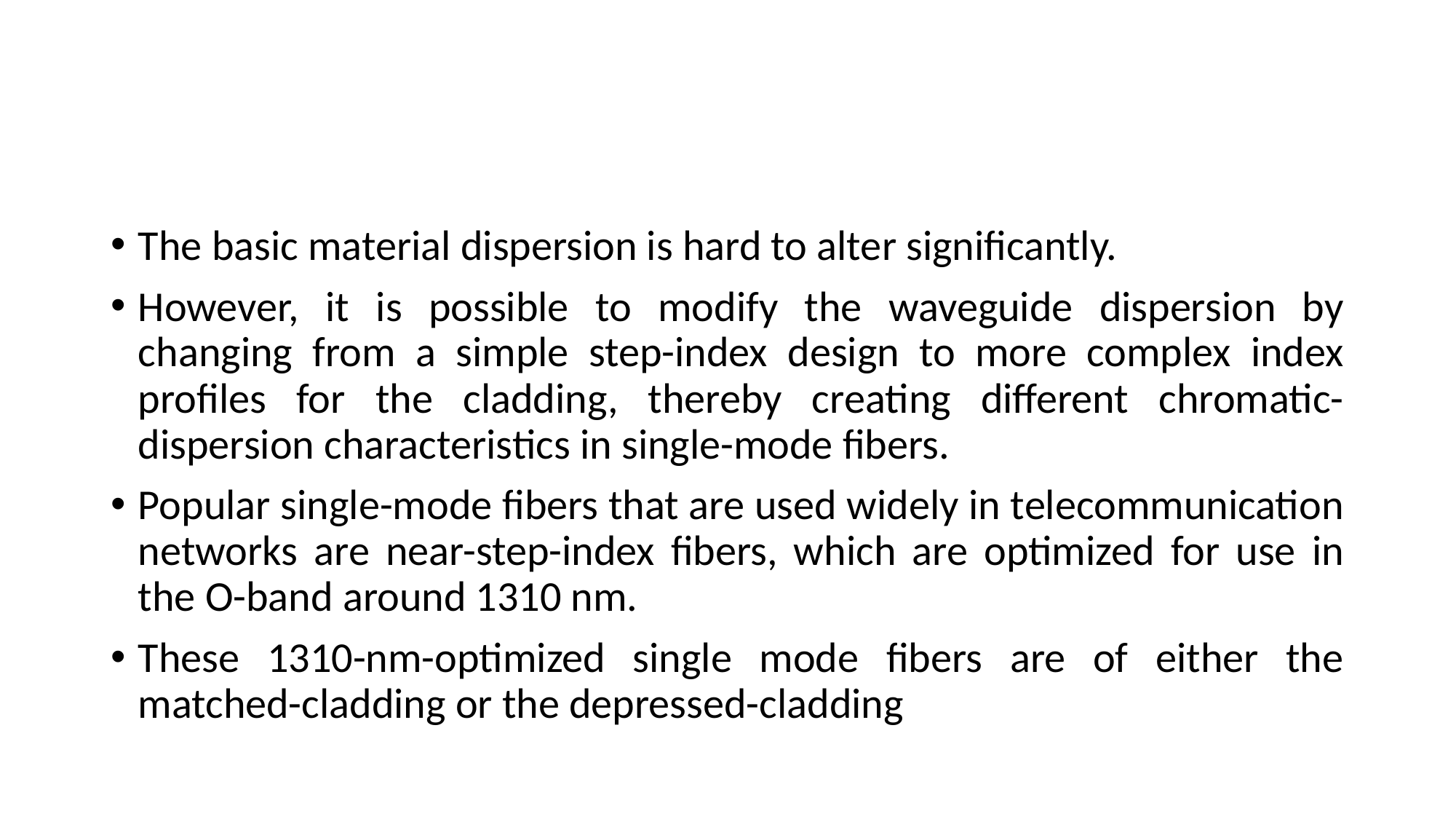

#
The basic material dispersion is hard to alter significantly.
However, it is possible to modify the waveguide dispersion by changing from a simple step-index design to more complex index profiles for the cladding, thereby creating different chromatic-dispersion characteristics in single-mode fibers.
Popular single-mode fibers that are used widely in telecommunication networks are near-step-index fibers, which are optimized for use in the O-band around 1310 nm.
These 1310-nm-optimized single mode fibers are of either the matched-cladding or the depressed-cladding